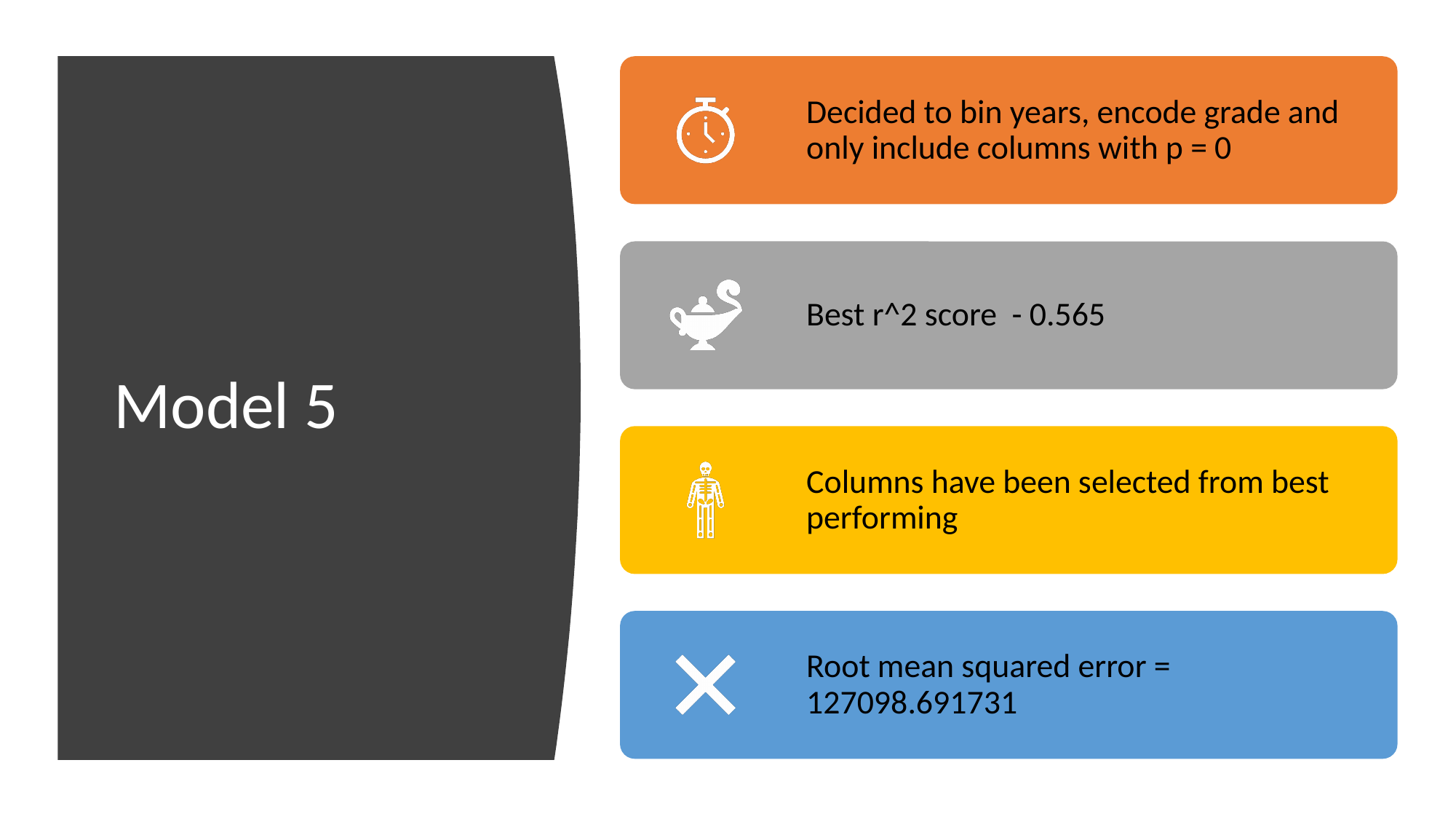

Decided to bin years, encode grade and only include columns with p = 0
Best r^2 score  - 0.565
Columns have been selected from best performing
Root mean squared error = 127098.691731

# Model 5